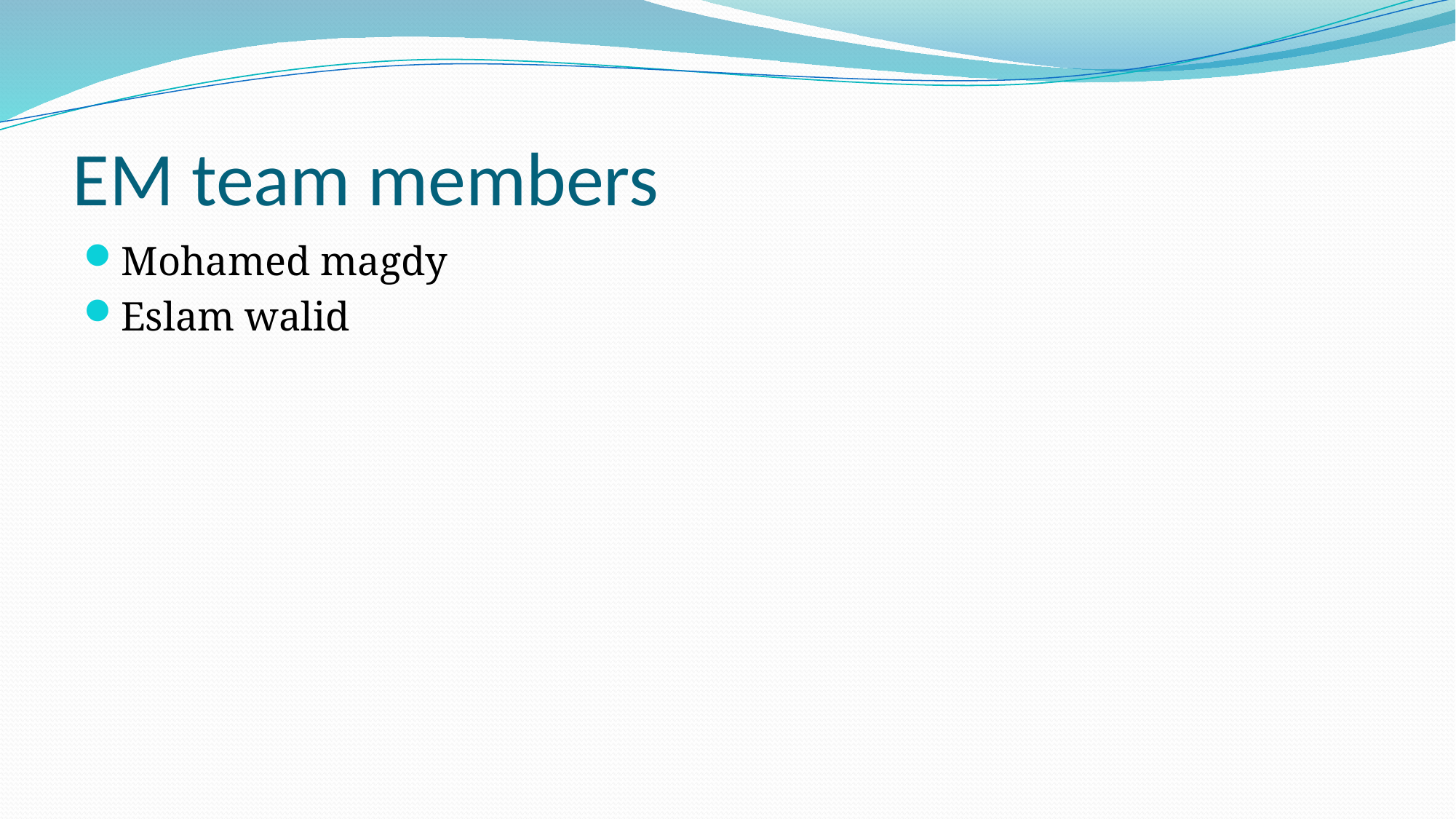

# EM team members
Mohamed magdy
Eslam walid